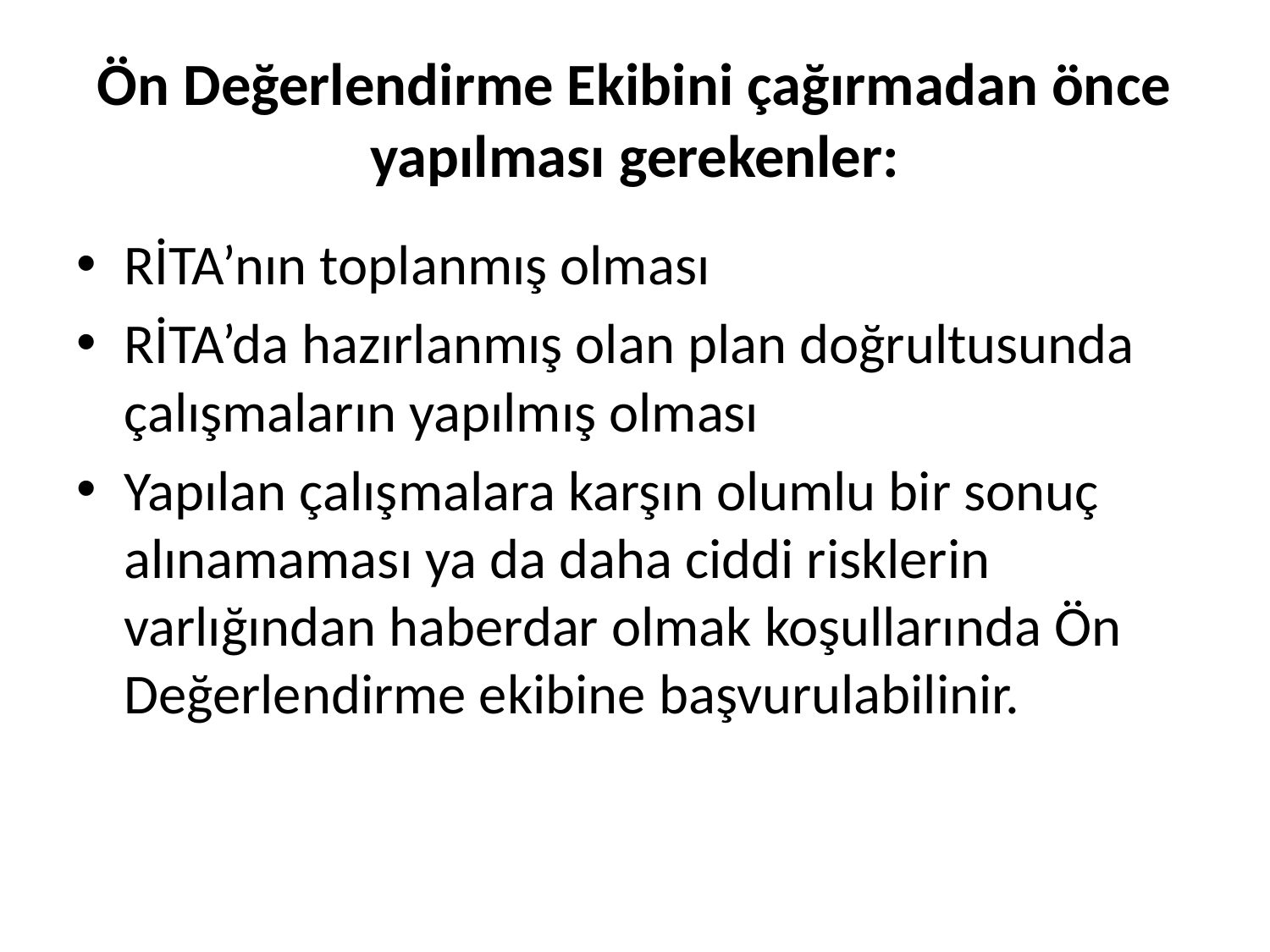

# Ön Değerlendirme Ekibini çağırmadan önce yapılması gerekenler:
RİTA’nın toplanmış olması
RİTA’da hazırlanmış olan plan doğrultusunda çalışmaların yapılmış olması
Yapılan çalışmalara karşın olumlu bir sonuç alınamaması ya da daha ciddi risklerin varlığından haberdar olmak koşullarında Ön Değerlendirme ekibine başvurulabilinir.